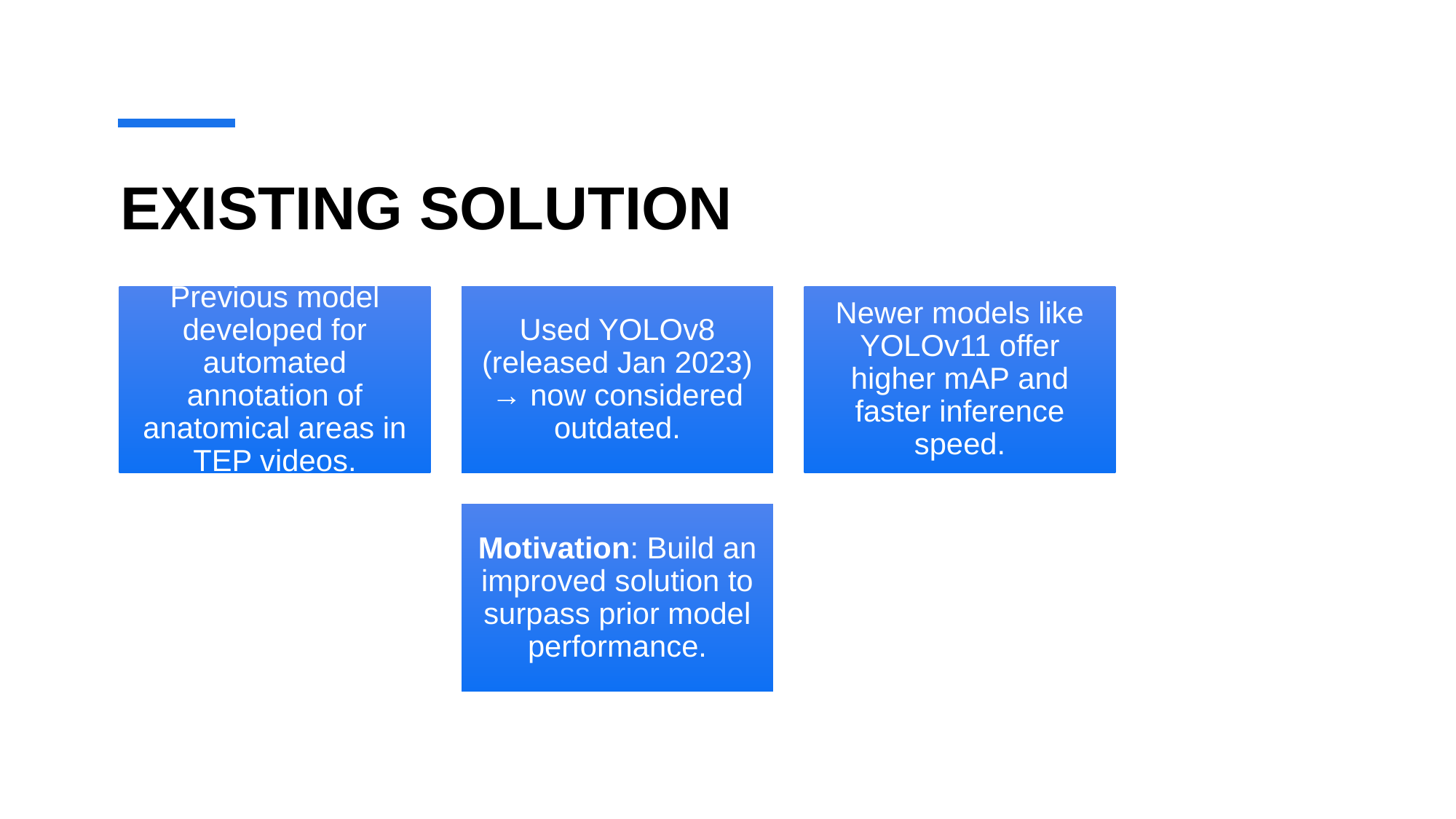

# EXISTING SOLUTION
Previous model developed for automated annotation of anatomical areas in TEP videos.​
Used YOLOv8 (released Jan 2023) → now considered outdated.​
Newer models like YOLOv11 offer higher mAP and faster inference speed.​
Motivation: Build an improved solution to surpass prior model performance.​